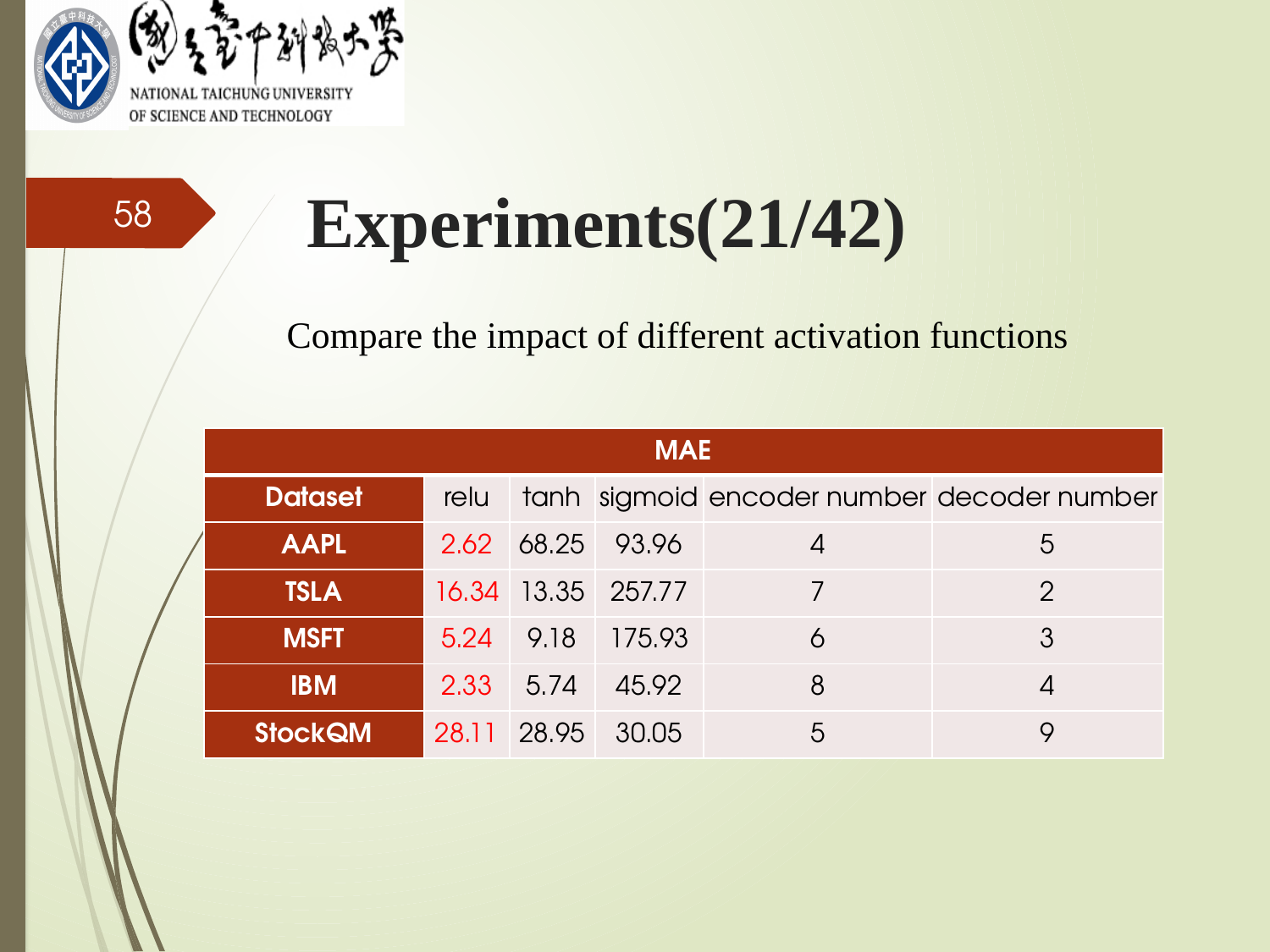

Experiments(21/42)
58
Compare the impact of different activation functions
| MAE |  |  |  |  |  |
| --- | --- | --- | --- | --- | --- |
| Dataset | relu | tanh | sigmoid | encoder number | decoder number |
| AAPL | 2.62 | 68.25 | 93.96 | 4 | 5 |
| TSLA | 16.34 | 13.35 | 257.77 | 7 | 2 |
| MSFT | 5.24 | 9.18 | 175.93 | 6 | 3 |
| IBM | 2.33 | 5.74 | 45.92 | 8 | 4 |
| StockQM | 28.11 | 28.95 | 30.05 | 5 | 9 |